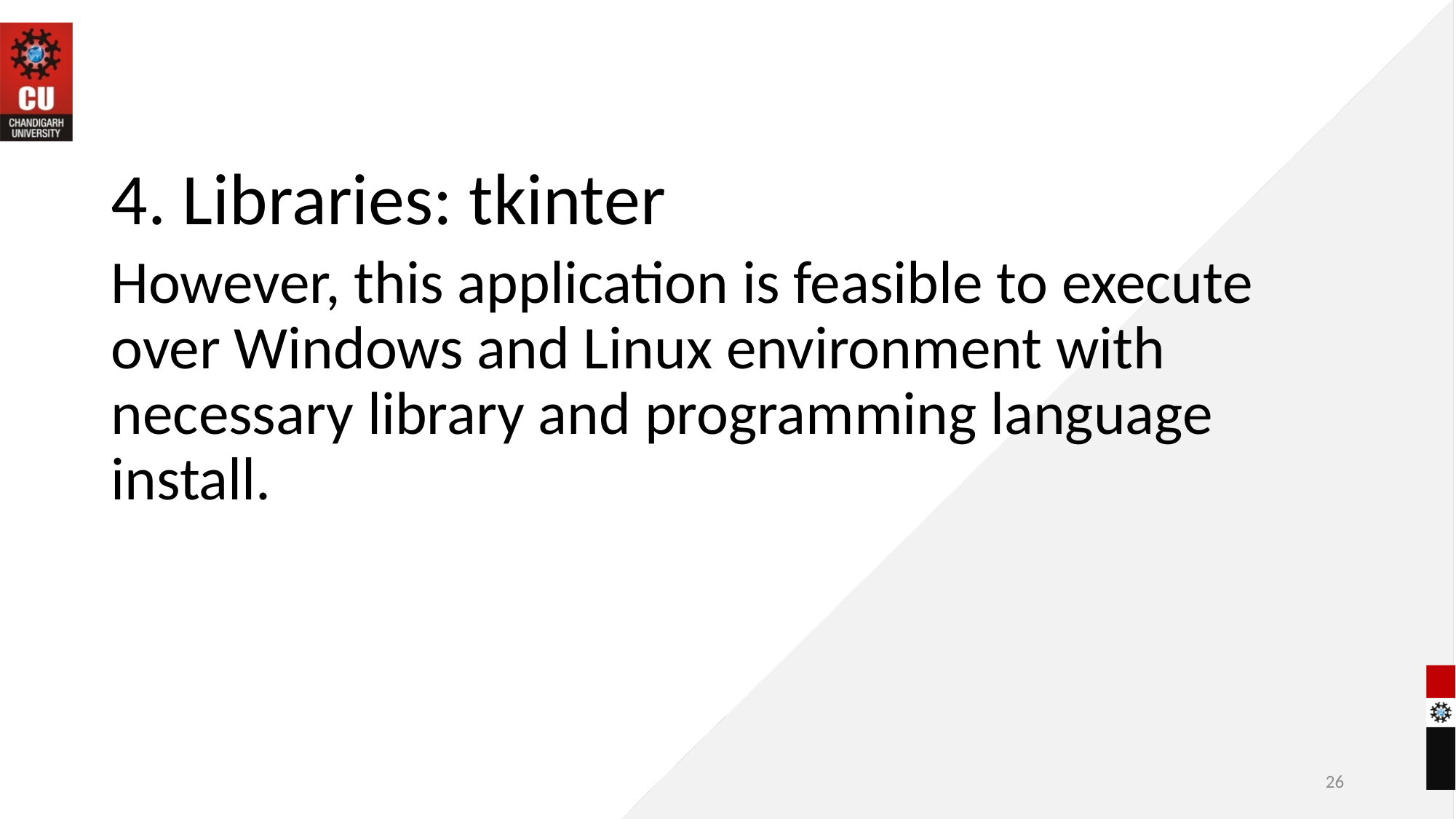

# 4. Libraries: tkinter

However, this application is feasible to execute over Windows and Linux environment with necessary library and programming language install.
26